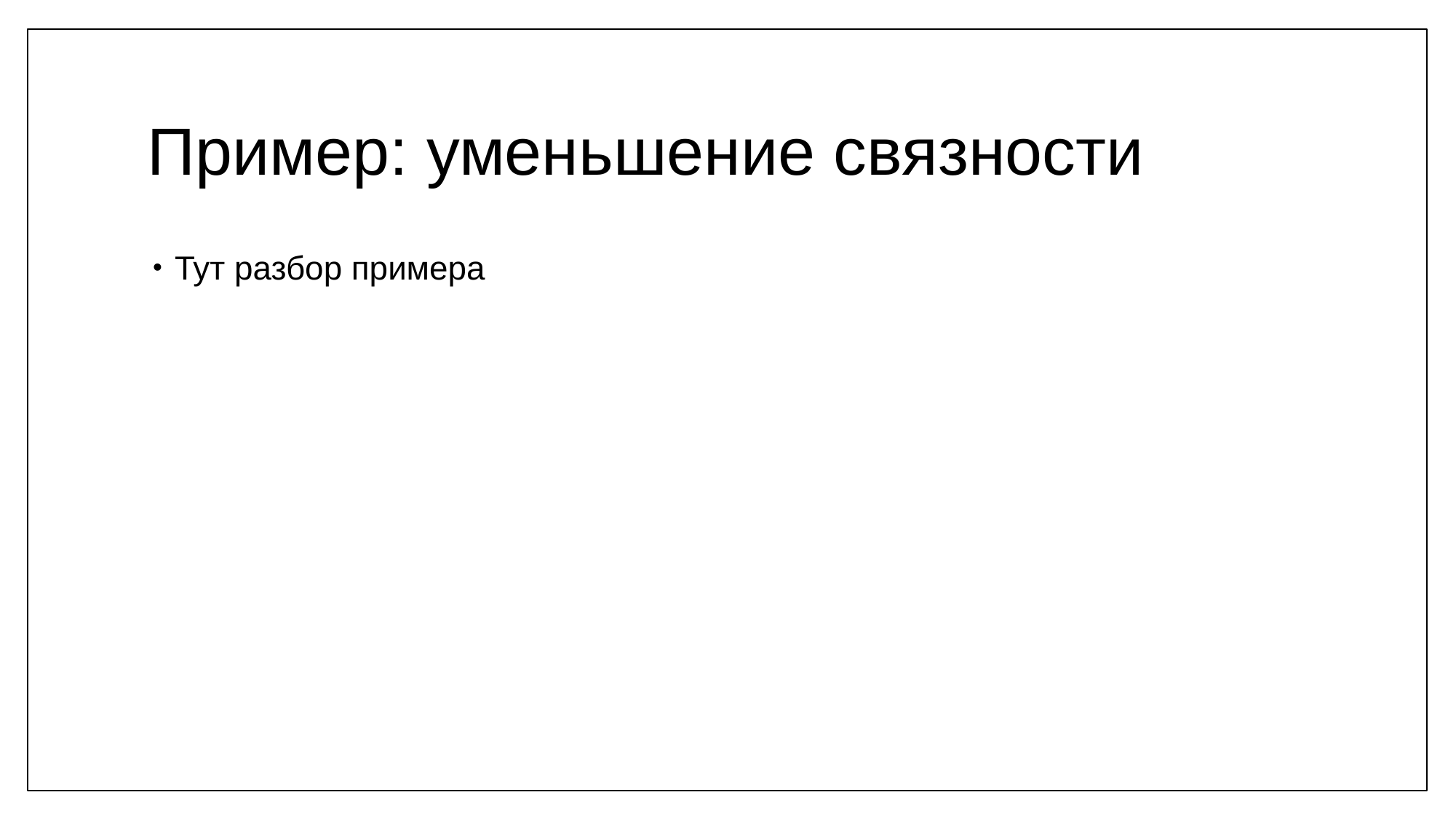

# Пример: уменьшение связности
Тут разбор примера